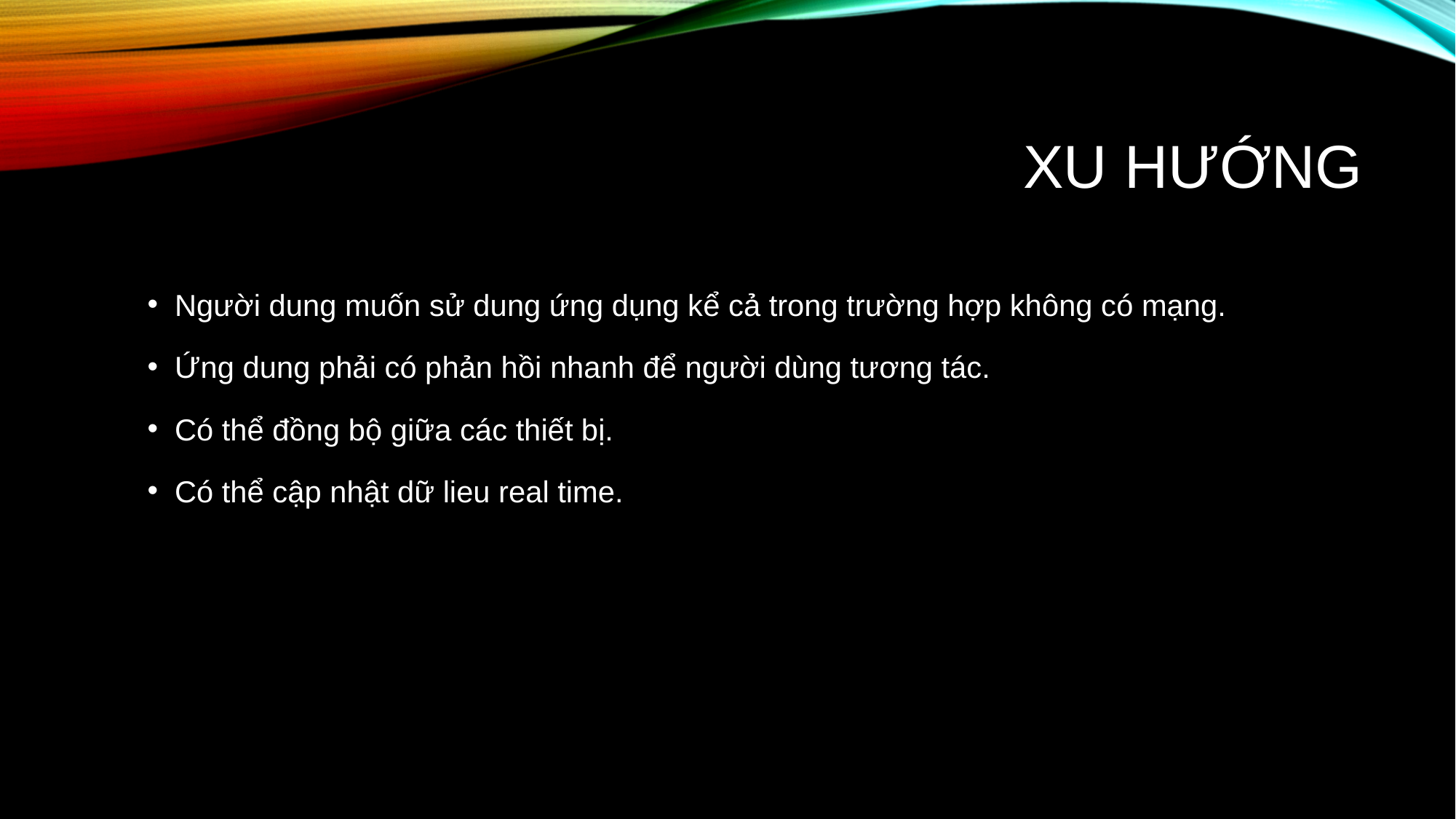

# Xu hướng
Người dung muốn sử dung ứng dụng kể cả trong trường hợp không có mạng.
Ứng dung phải có phản hồi nhanh để người dùng tương tác.
Có thể đồng bộ giữa các thiết bị.
Có thể cập nhật dữ lieu real time.